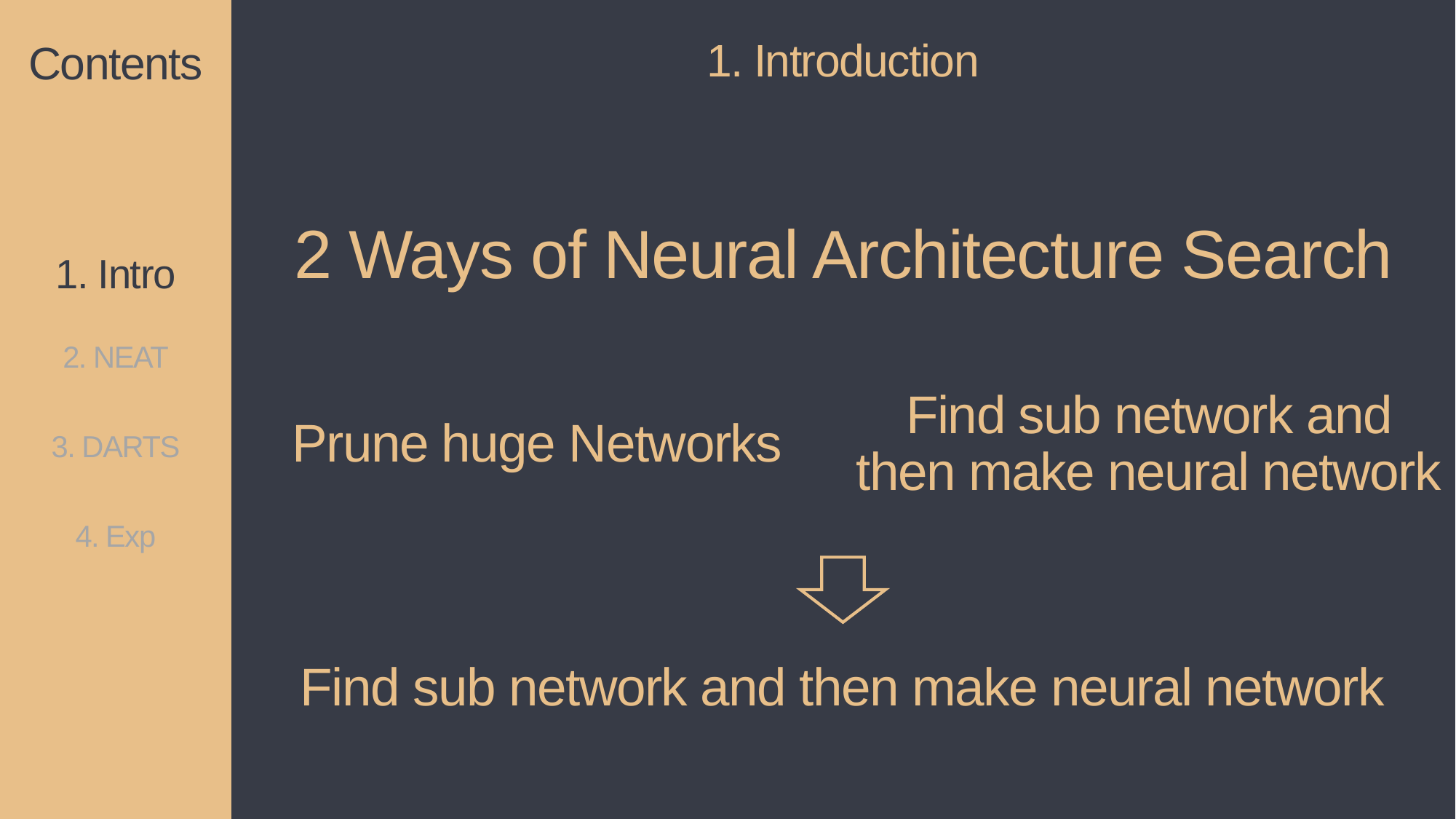

1. Introduction
Contents
2 Ways of Neural Architecture Search
1. Intro
2. NEAT
Prune huge Networks
Find sub network and then make neural network
3. DARTS
4. Exp

Find sub network and then make neural network